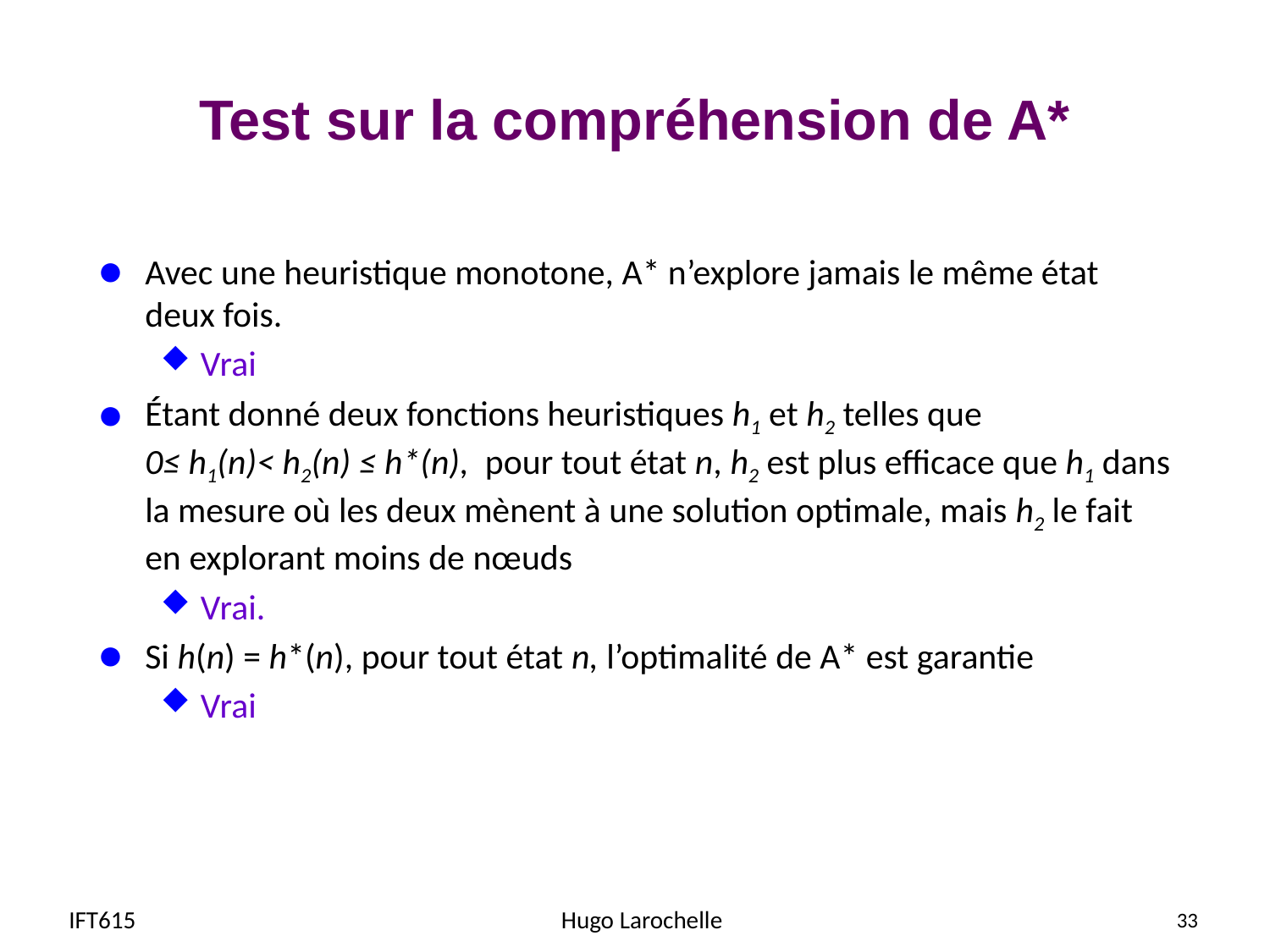

# Test sur la compréhension de A*
Avec une heuristique monotone, A* n’explore jamais le même état deux fois.
Vrai
Étant donné deux fonctions heuristiques h1 et h2 telles que                     0≤ h1(n)< h2(n) ≤ h*(n),  pour tout état n, h2 est plus efficace que h1 dans la mesure où les deux mènent à une solution optimale, mais h2 le fait en explorant moins de nœuds
Vrai.
Si h(n) = h*(n), pour tout état n, l’optimalité de A* est garantie
Vrai

IFT615
Hugo Larochelle
33